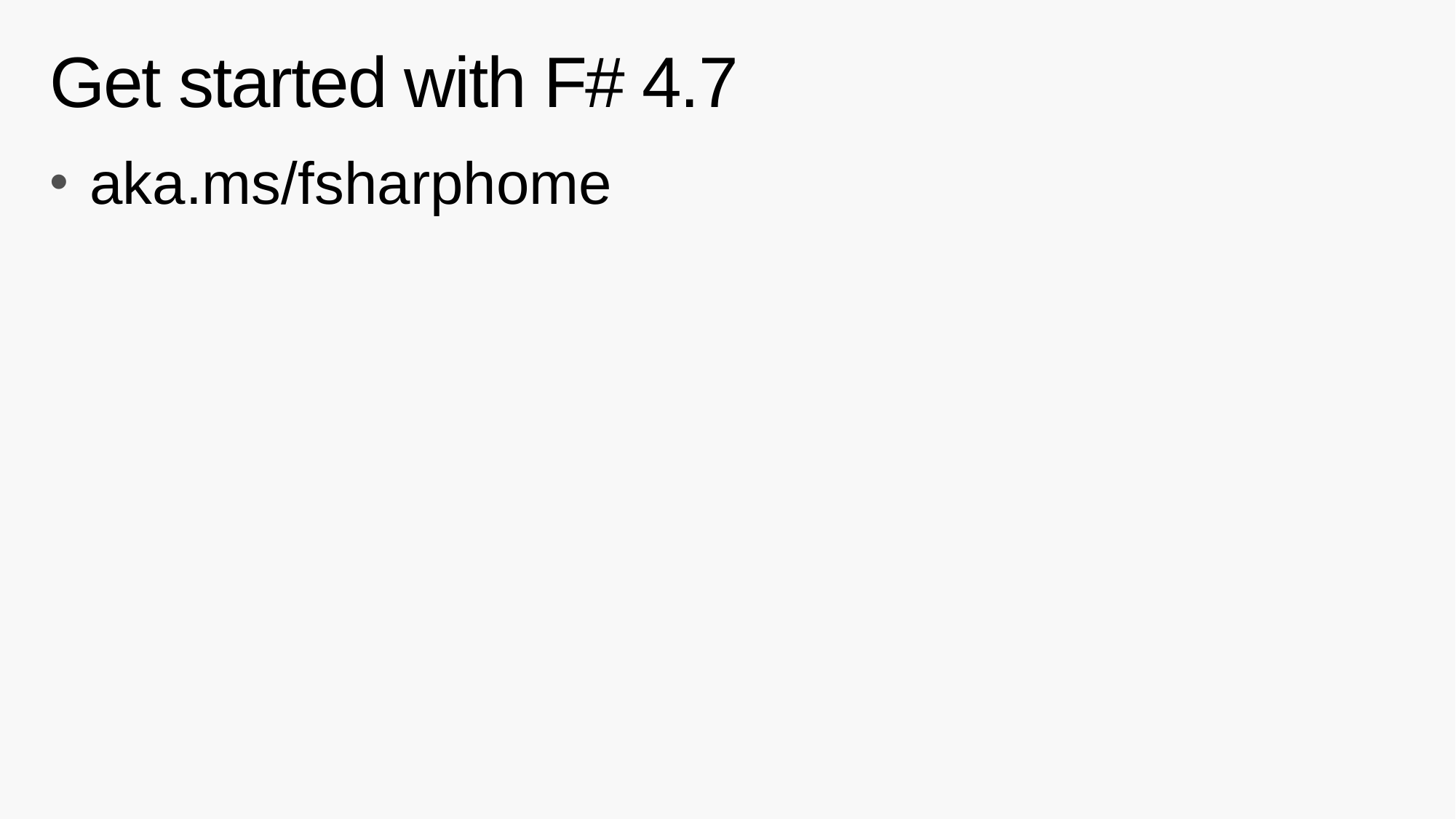

# Get started with F# 4.7
aka.ms/fsharphome